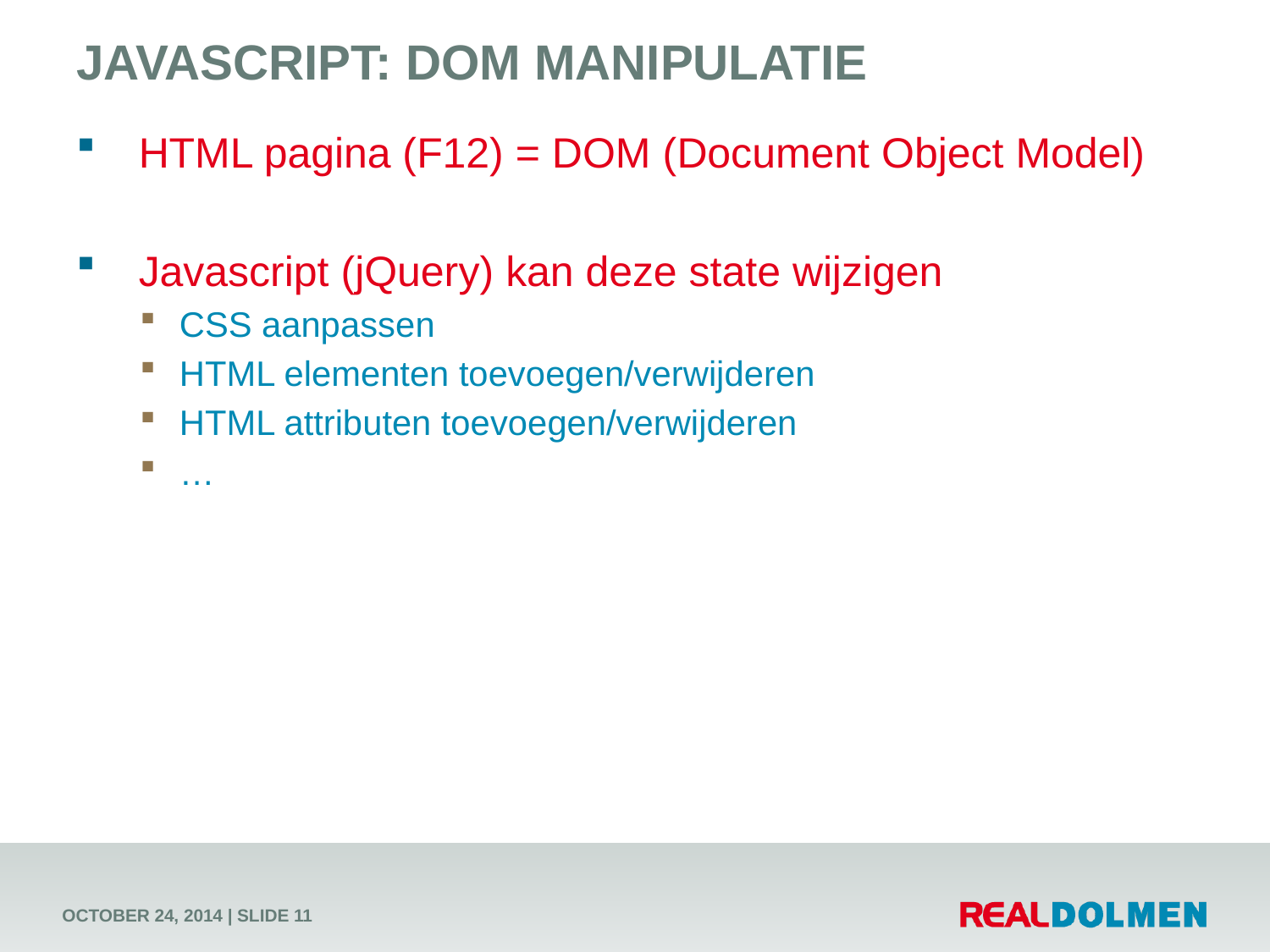

# Javascript: DOM manipulatie
HTML pagina (F12) = DOM (Document Object Model)

Javascript (jQuery) kan deze state wijzigen
CSS aanpassen
HTML elementen toevoegen/verwijderen
HTML attributen toevoegen/verwijderen
…